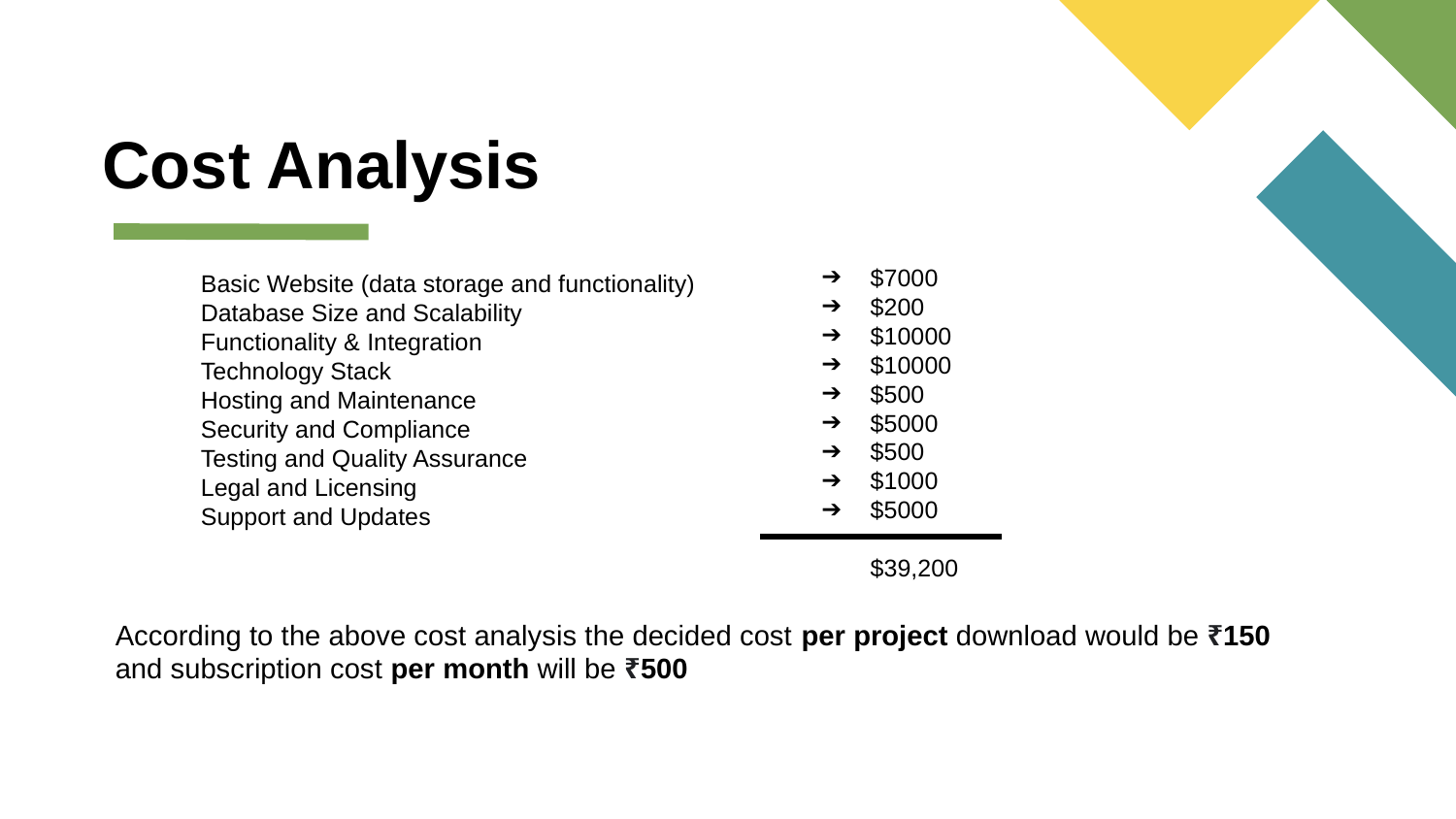

# Cost Analysis
$7000
$200
$10000
$10000
$500
$5000
$500
$1000
$5000

$39,200
Basic Website (data storage and functionality)
Database Size and Scalability
Functionality & Integration
Technology Stack
Hosting and Maintenance
Security and Compliance
Testing and Quality Assurance
Legal and Licensing
Support and Updates
According to the above cost analysis the decided cost per project download would be ₹150 and subscription cost per month will be ₹500